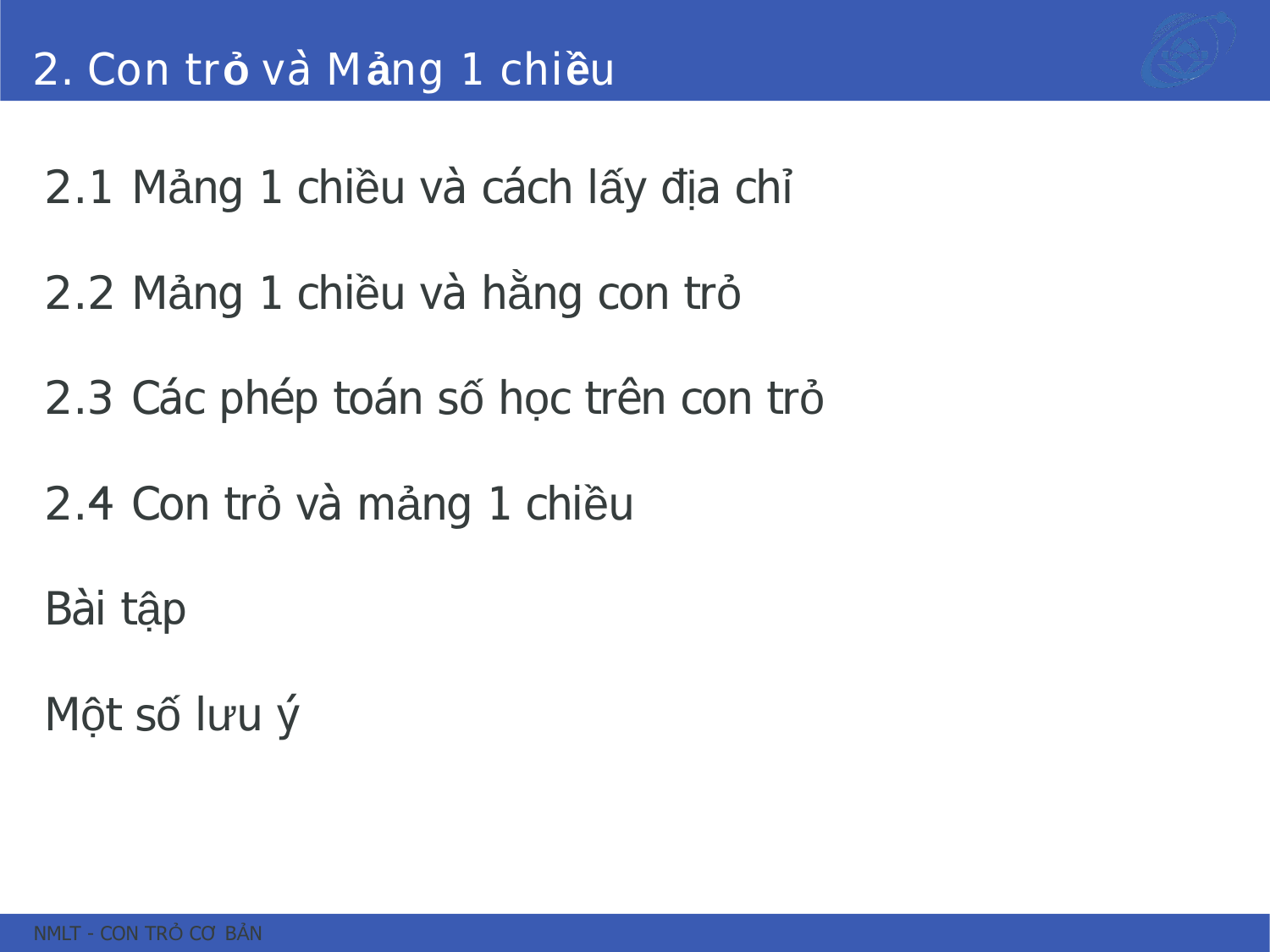

# 2. Con trỏ và Mảng 1 chiều
2.1 Mảng 1 chiều và cách lấy địa chỉ
2.2 Mảng 1 chiều và hằng con trỏ
2.3 Các phép toán số học trên con trỏ
2.4 Con trỏ và mảng 1 chiều
Bài tập
Một số lưu ý
NMLT - Con trỏ cơ bản
32